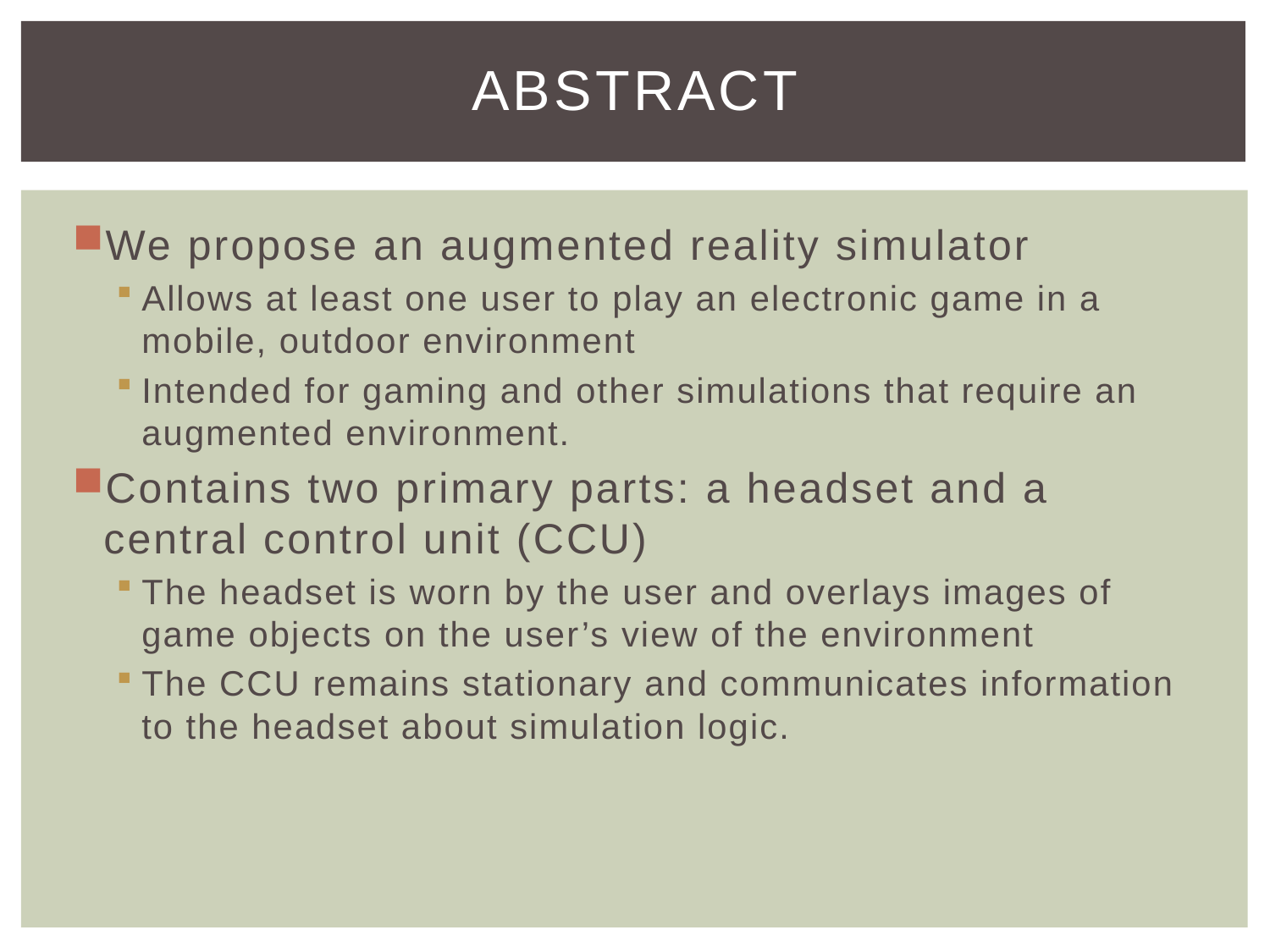

# Abstract
We propose an augmented reality simulator
Allows at least one user to play an electronic game in a mobile, outdoor environment
Intended for gaming and other simulations that require an augmented environment.
Contains two primary parts: a headset and a central control unit (CCU)
The headset is worn by the user and overlays images of game objects on the user’s view of the environment
The CCU remains stationary and communicates information to the headset about simulation logic.